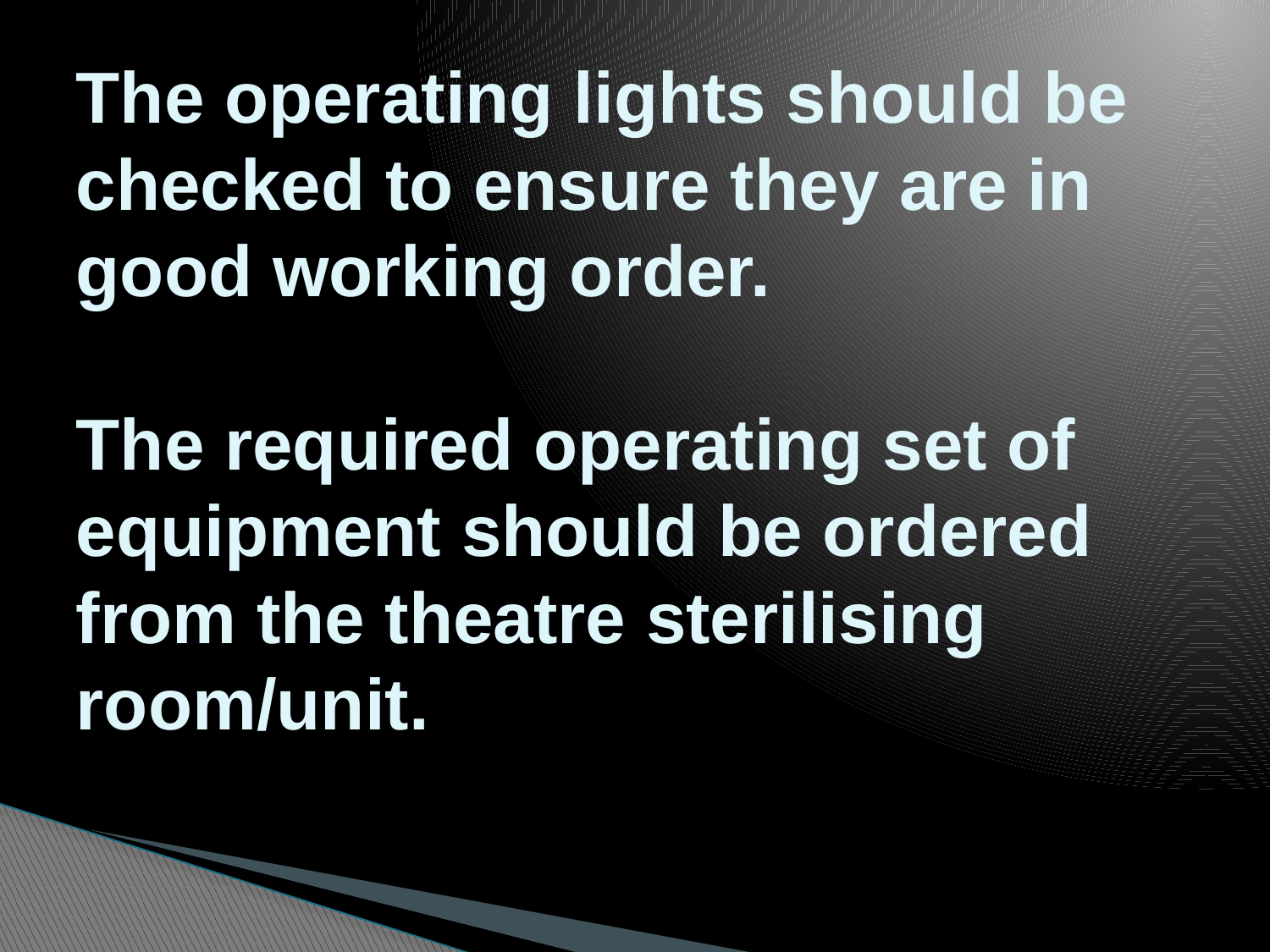

# The operating lights should be checked to ensure they are in good working order. The required operating set of equipment should be ordered from the theatre sterilising room/unit.